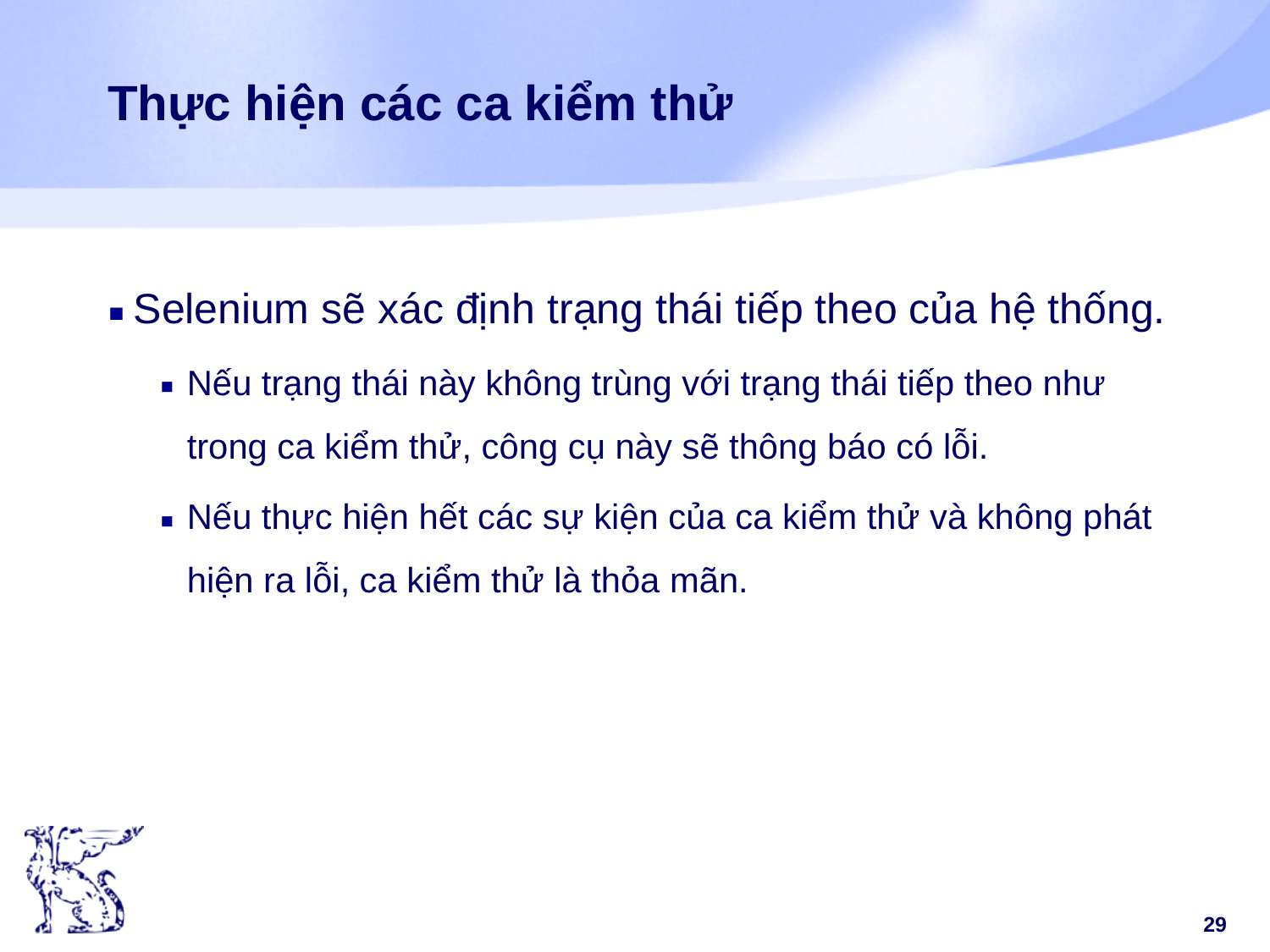

# Thực hiện các ca kiểm thử
Selenium sẽ xác định trạng thái tiếp theo của hệ thống.
Nếu trạng thái này không trùng với trạng thái tiếp theo như trong ca kiểm thử, công cụ này sẽ thông báo có lỗi.
Nếu thực hiện hết các sự kiện của ca kiểm thử và không phát hiện ra lỗi, ca kiểm thử là thỏa mãn.

29